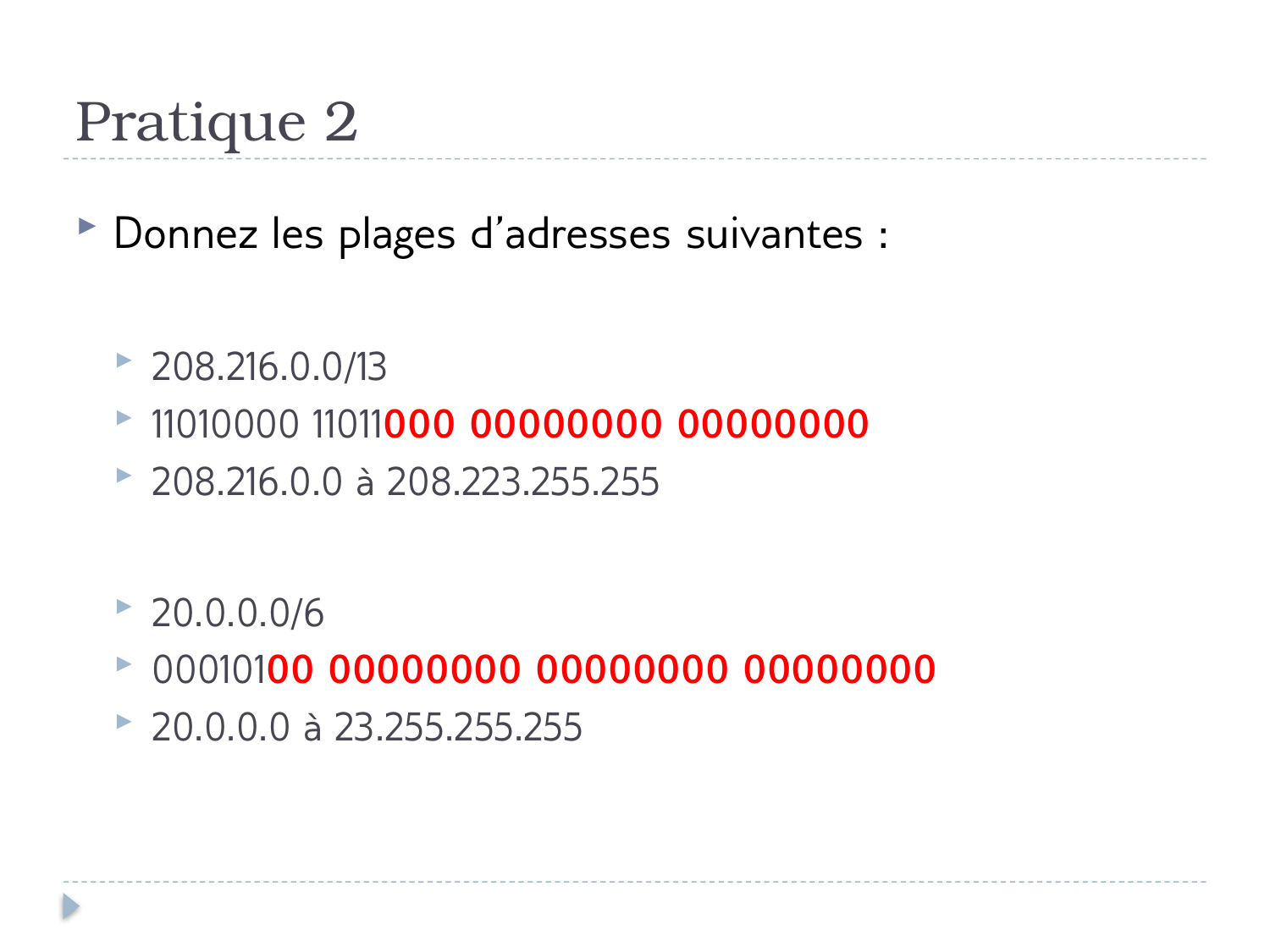

# Pratique 2
Donnez les plages d’adresses suivantes :

208.216.0.0/13
11010000 11011000 00000000 00000000
208.216.0.0 à 208.223.255.255

20.0.0.0/6
00010100 00000000 00000000 00000000
20.0.0.0 à 23.255.255.255